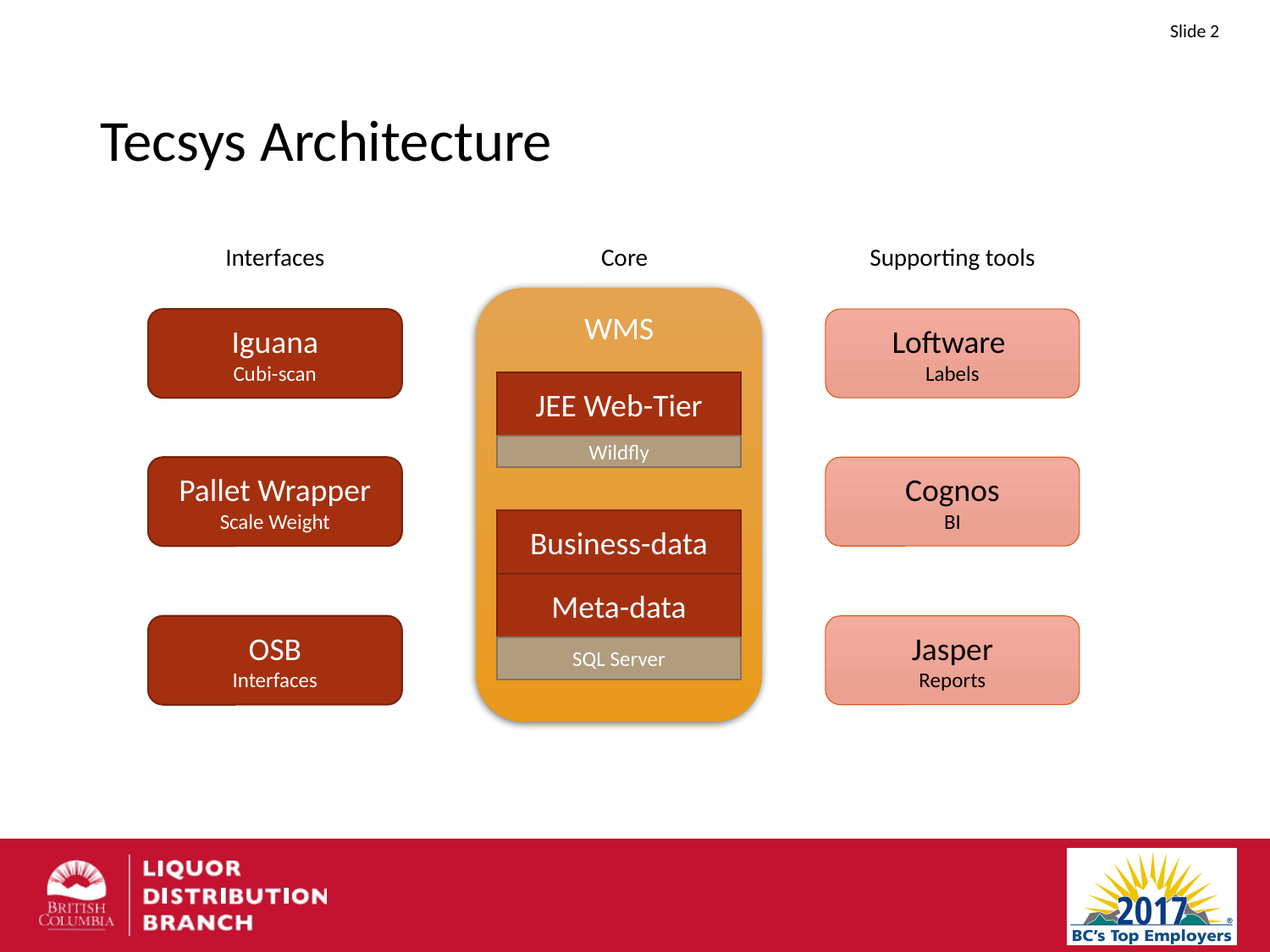

# Tecsys Architecture
Interfaces
Core
Supporting tools

WMS
Iguana
Cubi-scan
Loftware
Labels
JEE Web-Tier
Wildfly
Pallet Wrapper
Scale Weight
Cognos
BI
Business-data
Meta-data
OSB
Interfaces
Jasper
Reports
SQL Server